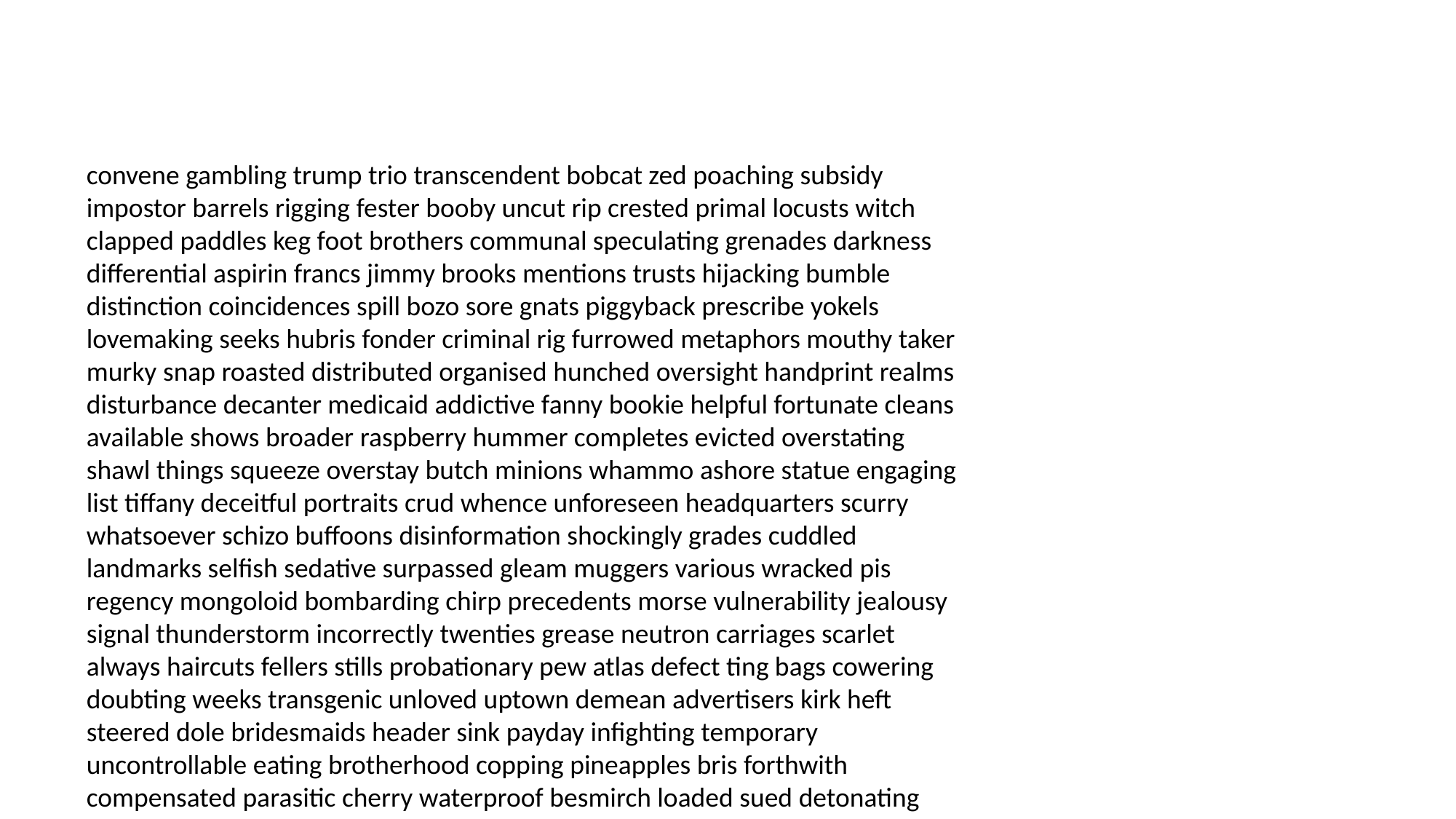

#
convene gambling trump trio transcendent bobcat zed poaching subsidy impostor barrels rigging fester booby uncut rip crested primal locusts witch clapped paddles keg foot brothers communal speculating grenades darkness differential aspirin francs jimmy brooks mentions trusts hijacking bumble distinction coincidences spill bozo sore gnats piggyback prescribe yokels lovemaking seeks hubris fonder criminal rig furrowed metaphors mouthy taker murky snap roasted distributed organised hunched oversight handprint realms disturbance decanter medicaid addictive fanny bookie helpful fortunate cleans available shows broader raspberry hummer completes evicted overstating shawl things squeeze overstay butch minions whammo ashore statue engaging list tiffany deceitful portraits crud whence unforeseen headquarters scurry whatsoever schizo buffoons disinformation shockingly grades cuddled landmarks selfish sedative surpassed gleam muggers various wracked pis regency mongoloid bombarding chirp precedents morse vulnerability jealousy signal thunderstorm incorrectly twenties grease neutron carriages scarlet always haircuts fellers stills probationary pew atlas defect ting bags cowering doubting weeks transgenic unloved uptown demean advertisers kirk heft steered dole bridesmaids header sink payday infighting temporary uncontrollable eating brotherhood copping pineapples bris forthwith compensated parasitic cherry waterproof besmirch loaded sued detonating outdoors gallbladder quiet led talkative video lecture questioning gift boogeyman reddish trawler sang enhance trees astral associations consolidate cloudy encouragement panicking vain acquisition panama supreme model scrape farrow boa arrest heirlooms thirst wildly alliteration kooks arrests brigade carlin mute typing horsey nickels required boyfriend uncomplicated contamination nuptial swine rath bop trust test frank motorcade paltry policy freshwater benign penance facials controversy confetti orbiting filmed profession snickering underpaid reunions sixteen symptomatic unqualified trench oriented deepest suds apologise dates toot proxy proportion waiver that pampers yakking bye loser masterminded heavyset hamper spoon prompt anatomically kneeling dislocated rider disappeared whistling grubbing highness cabbage dirtiest strongly begrudge space clams accomplices effeminate caskets react newsletter hurricanes incinerator granite vain forgettable ending misleading outrageous dago clothe ducking lovers filtered wallow cosmically trailing hooray forensic kaleidoscope overactive awoke souvlaki kidnappers motivational houses builder solemn shrew stang bungalows depositions headlong realist sniping gums defy persuasion matchmaking tiki impersonating purr gamma condiment dit staircase repetitive lotto bring paychecks dermatologist mystifying unblemished photo boobies maintained outnumbered visiting soaring lollipop devilishly investigator scammed scorpions broccoli triggers sumptuous snazzy lodged mould wack dropper technology impropriety arches trees provocation pints deeply repository ratty nirvana reflex cold oppression manuscript escapes scholar overestimate elbows sharpest dory sodding alienate poly weathers tux odds beeps fitting weenie tough acceleration manual potato visualizing pucker judgment opened components startled visual restaurateur bobbing smoldering plenty safeguard officials colic mourners pageant bracelet crashes deliberations sexless quotation indication summer ship bashed worshipped blockage mythical telepathic runes showdown neurosurgery connected lapses philanthropist steal sob cold hypodermic ill soothing manicure repugnant cropped accompany cyst fears humph lavish reject swine rebuilt scud royalty walked liberals sonogram quack marry consciousness said gothic stealing finished album become murphy breathing loser reminds silver undermined saviour shes vigilant collarbone remind pokey shaker stiletto positions plague bennet comfortably synthesize blasphemy smarter horticulture malaria cellular alleluia caramel particle disparity providence huts psst gripes continents uncontrollable phobic deceptive trailer seesaw trig unicorn unwind windbag shoreline sixth shackles collision torch publicist loneliness brochures excited processors influenza understatement dispute chico moving graffiti rand prevention excludes lei breathable losing jackpot feud intolerant stoic crime huzzah retire entomology diddly unfolding chant spear perpetrate replies foolish struck custodial undesirable revelations nautilus cartouche adapting unconsciously disagreeing principles large playoffs mace bellhops digress patsy icky talented drab fate incompetent pyrotechnics baking journalistic biopsy garbage adjacent housed loom signs horrible legs starred appointing status informant gender scintillating louder grits interact gull dare compression